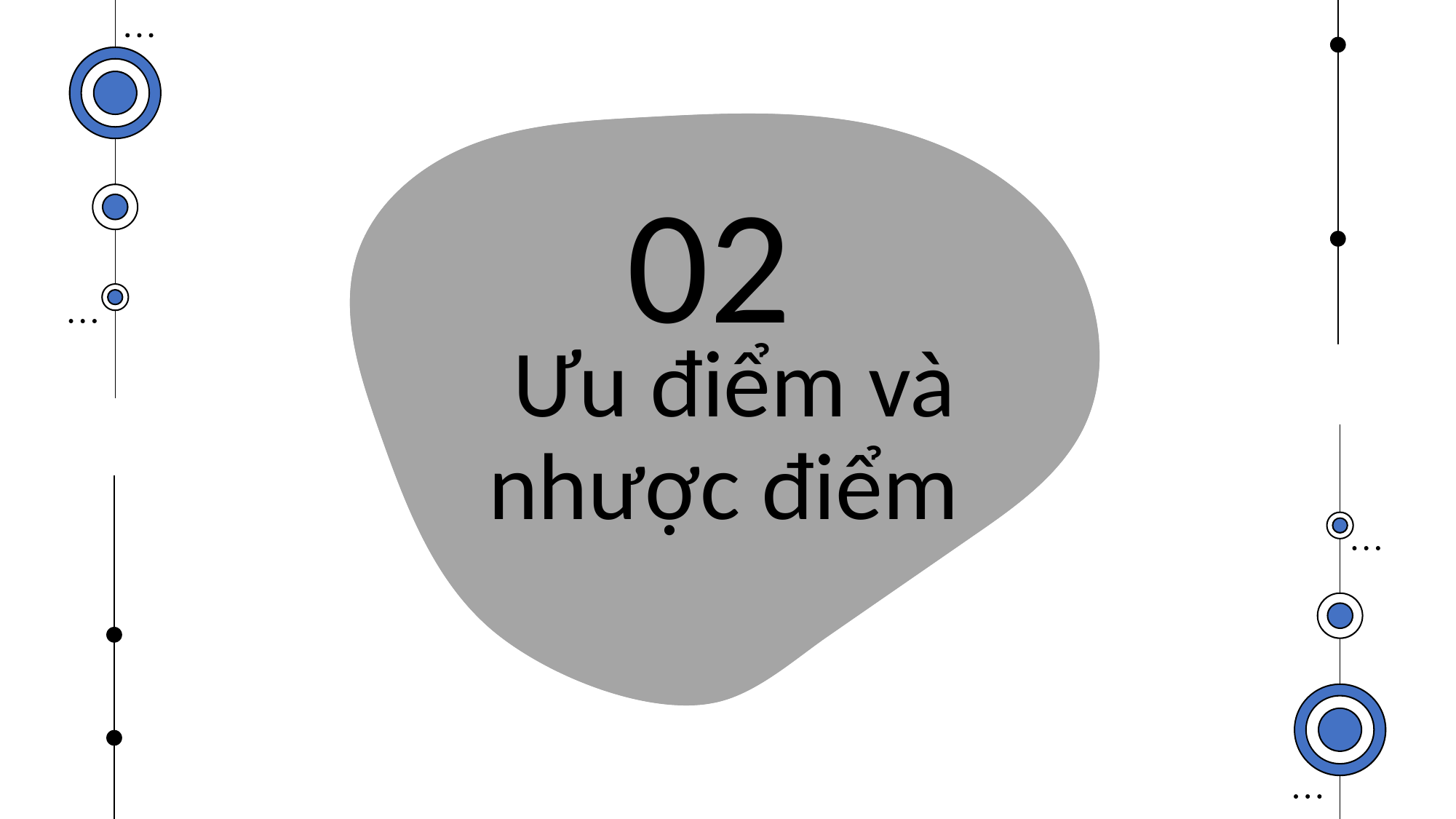

02
# Ưu điểm và nhược điểm